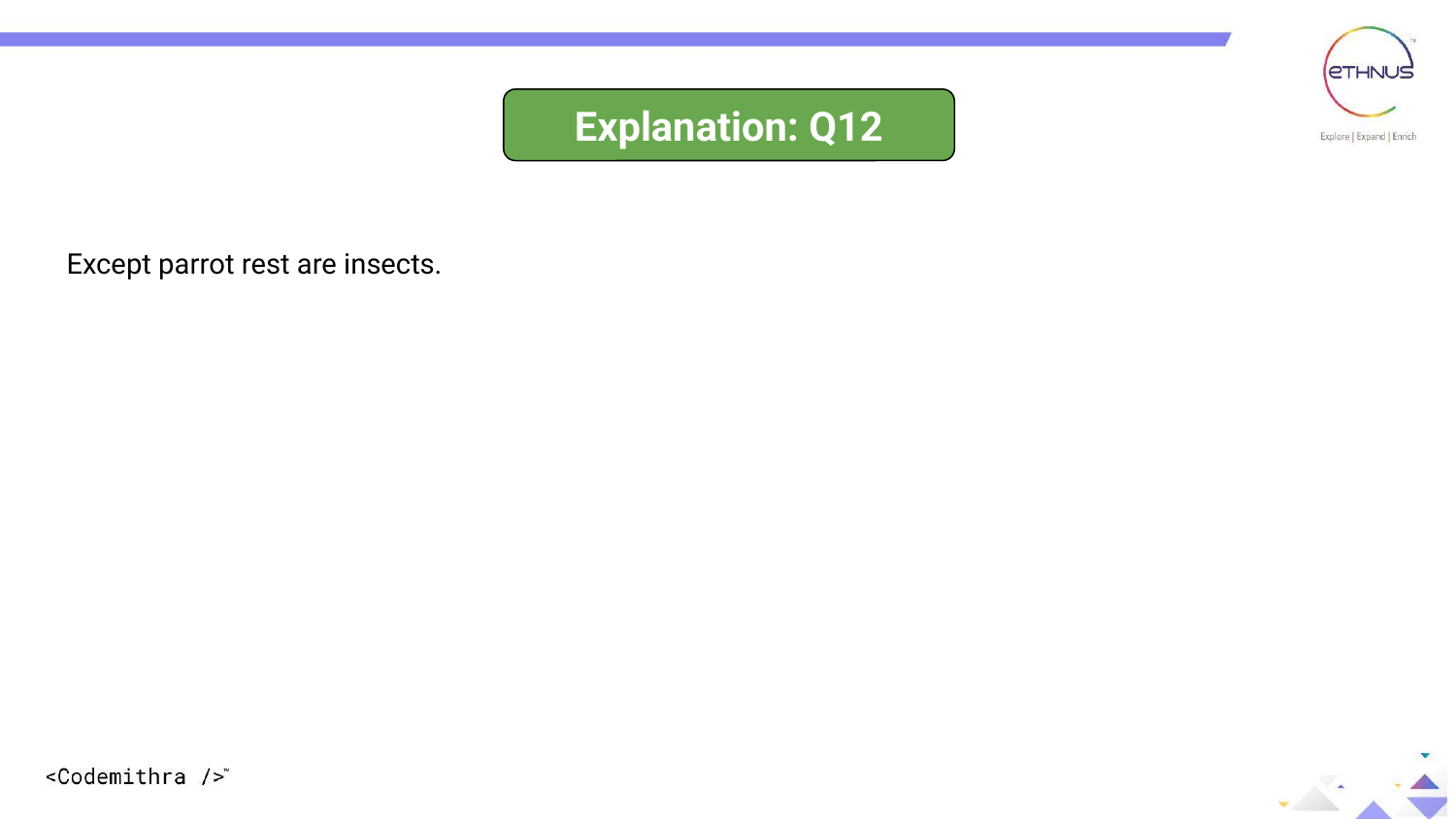

Explanation: Q12

Except parrot rest are insects.